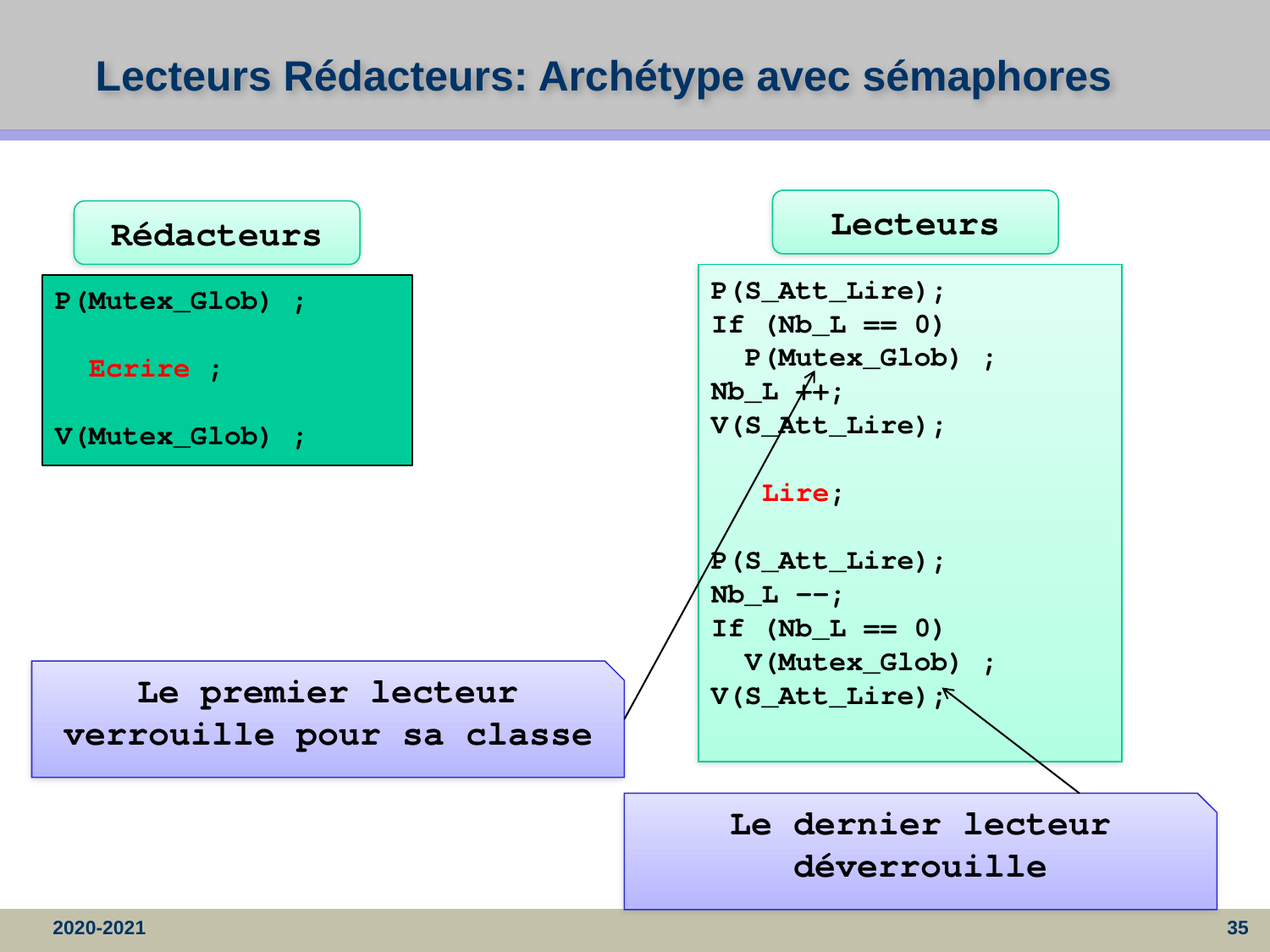

# Lecteurs Rédacteurs: Archétype avec sémaphores
Lecteurs
Rédacteurs
P(S_Att_Lire);
If (Nb_L == 0)
  P(Mutex_Glob) ;
Nb_L ++;
V(S_Att_Lire);

   Lire;

P(S_Att_Lire);
Nb_L --;
If (Nb_L == 0)
  V(Mutex_Glob) ;
V(S_Att_Lire);
P(Mutex_Glob) ;

  Ecrire ;

V(Mutex_Glob) ;
Le premier lecteur verrouille pour sa classe
Le dernier lecteur déverrouille